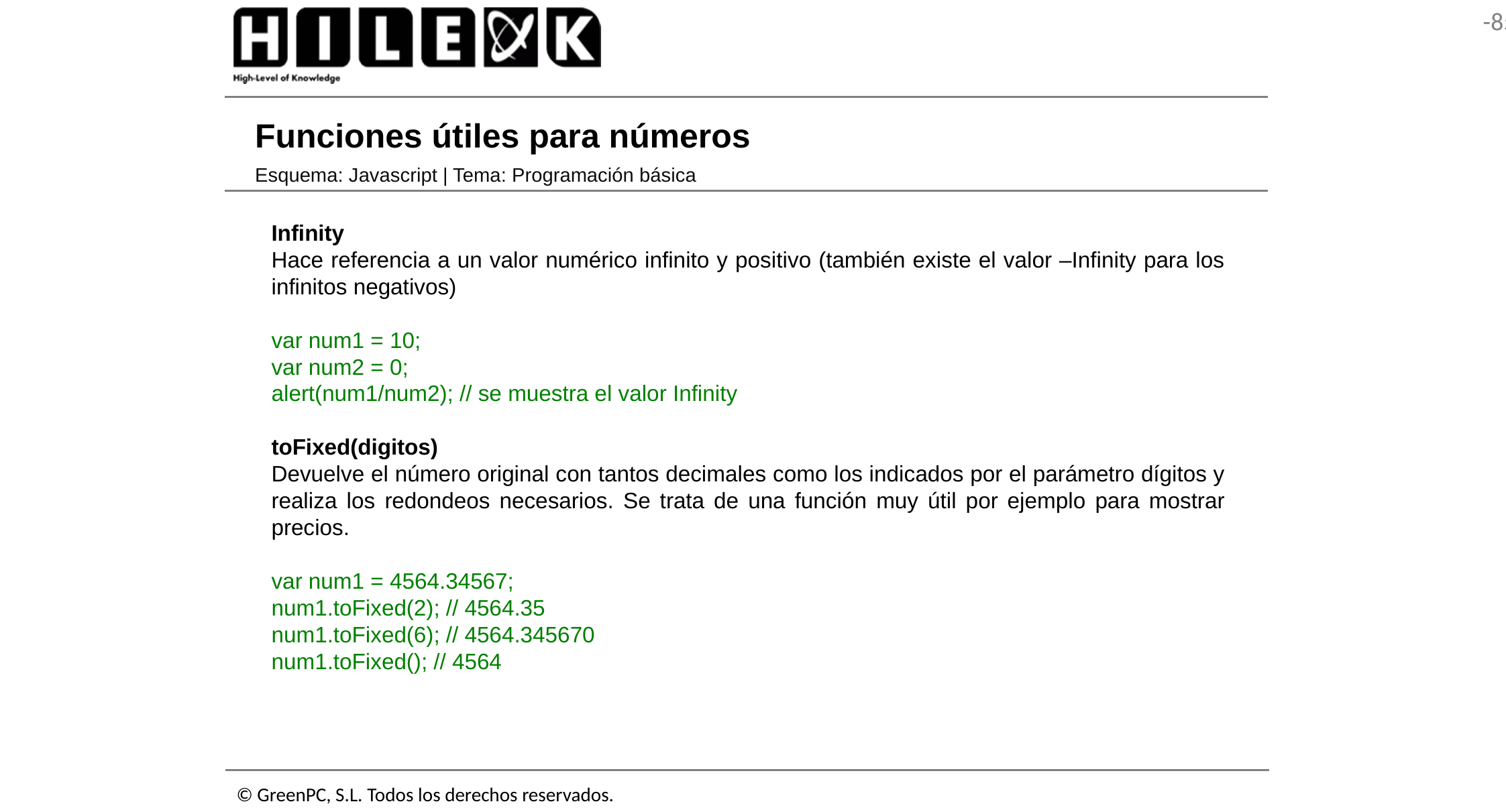

# Funciones útiles para números
Esquema: Javascript | Tema: Programación básica
Infinity
Hace referencia a un valor numérico infinito y positivo (también existe el valor –Infinity para los infinitos negativos)

var num1 = 10;
var num2 = 0;
alert(num1/num2); // se muestra el valor Infinity

toFixed(digitos)
Devuelve el número original con tantos decimales como los indicados por el parámetro dígitos y realiza los redondeos necesarios. Se trata de una función muy útil por ejemplo para mostrar precios.

var num1 = 4564.34567;
num1.toFixed(2); // 4564.35
num1.toFixed(6); // 4564.345670
num1.toFixed(); // 4564